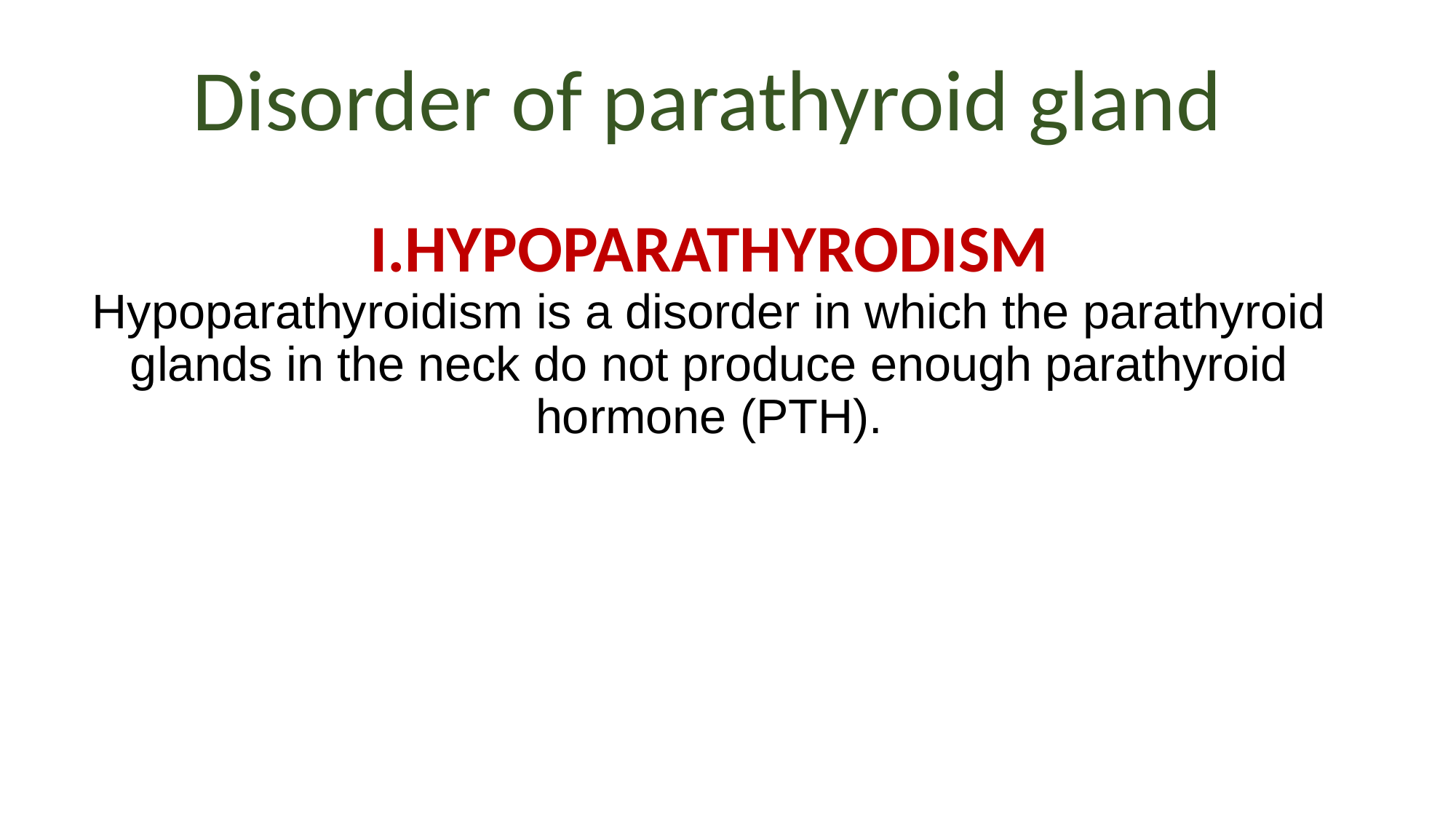

# Disorder of parathyroid gland
I.HYPOPARATHYRODISM
Hypoparathyroidism is a disorder in which the parathyroid glands in the neck do not produce enough parathyroid hormone (PTH).